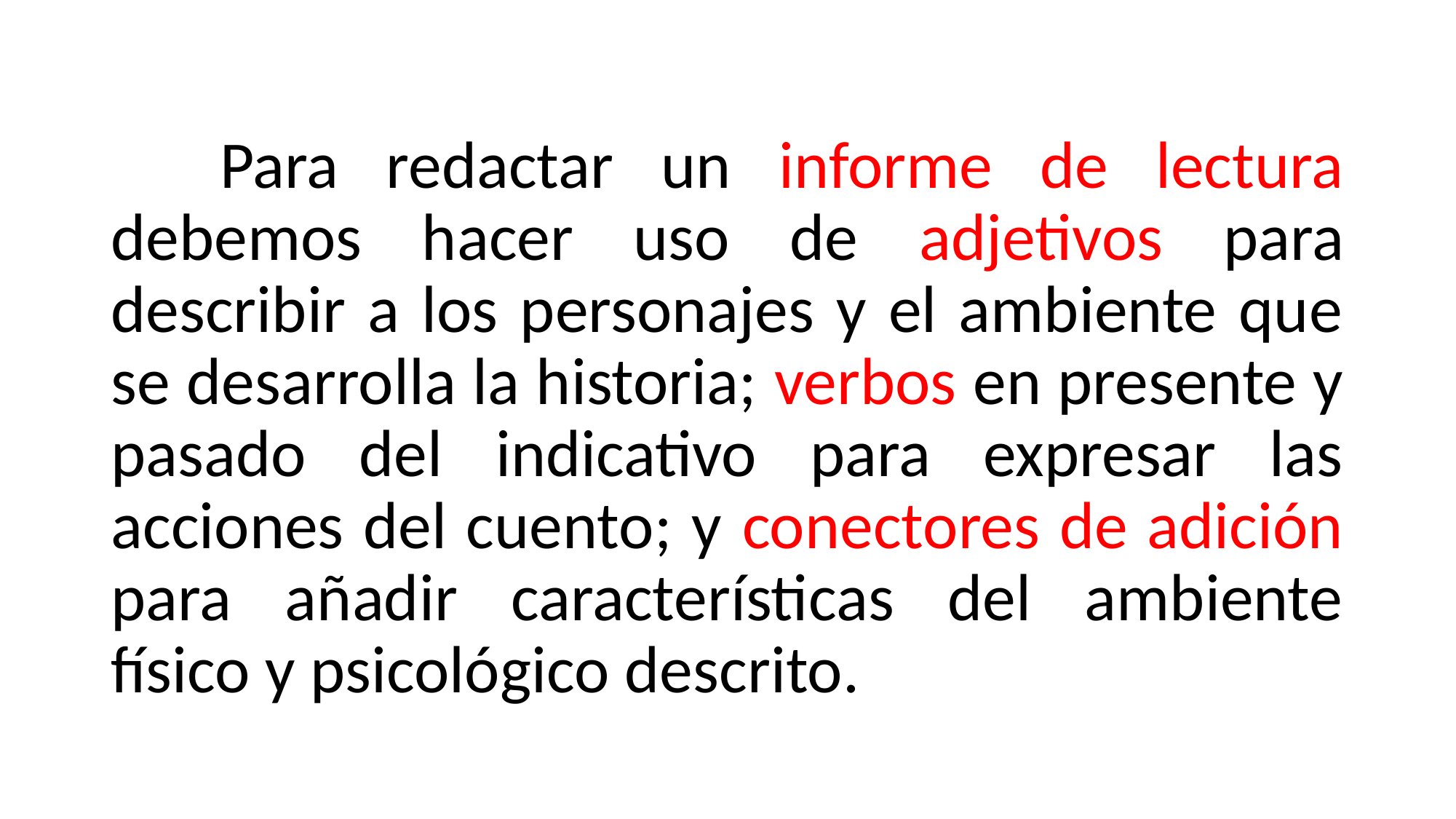

# Para redactar un informe de lectura debemos hacer uso de adjetivos para describir a los personajes y el ambiente que se desarrolla la historia; verbos en presente y pasado del indicativo para expresar las acciones del cuento; y conectores de adición para añadir características del ambiente físico y psicológico descrito.